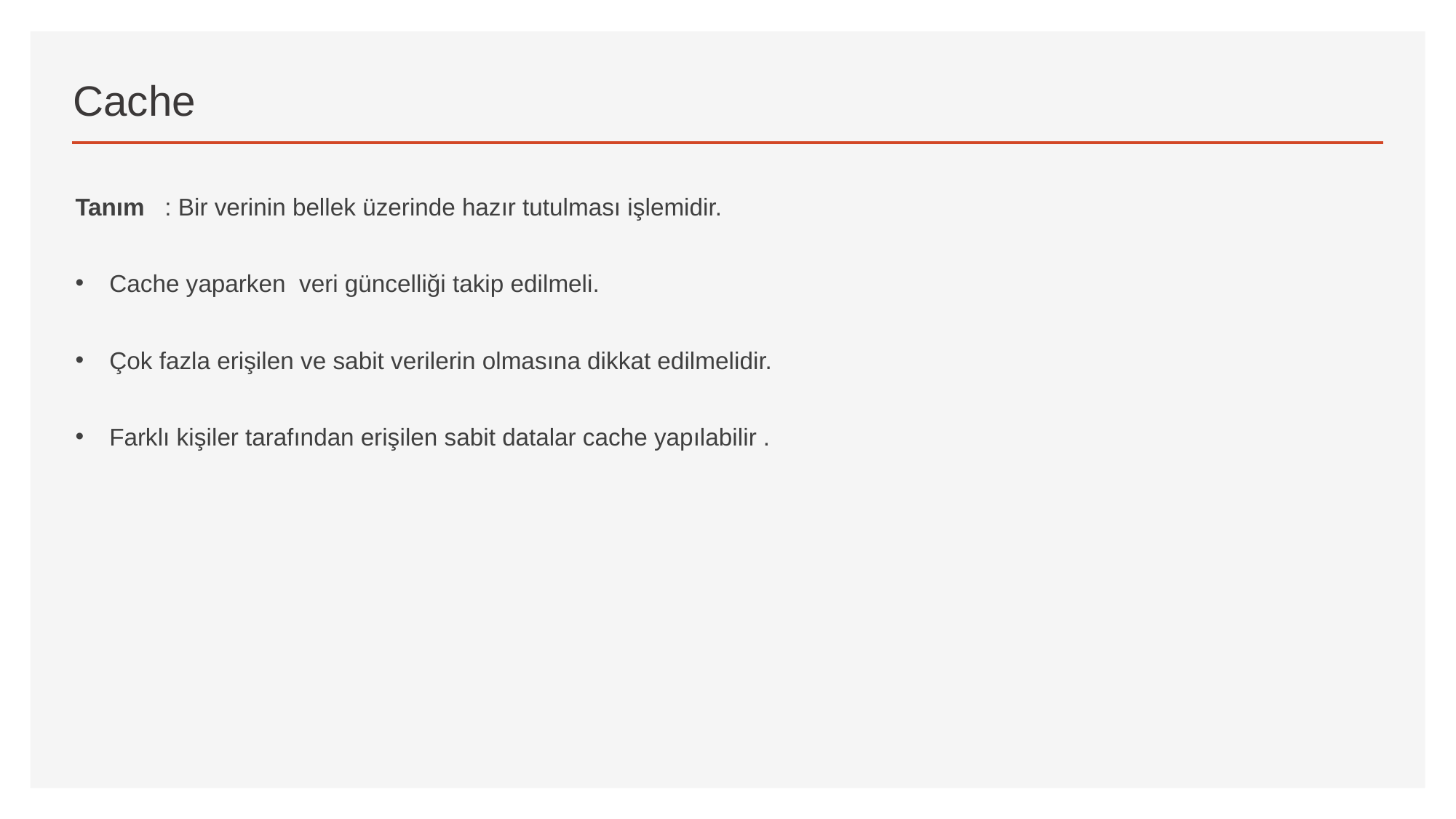

# Cache
Tanım   : Bir verinin bellek üzerinde hazır tutulması işlemidir.
Cache yaparken  veri güncelliği takip edilmeli.
Çok fazla erişilen ve sabit verilerin olmasına dikkat edilmelidir.
Farklı kişiler tarafından erişilen sabit datalar cache yapılabilir .